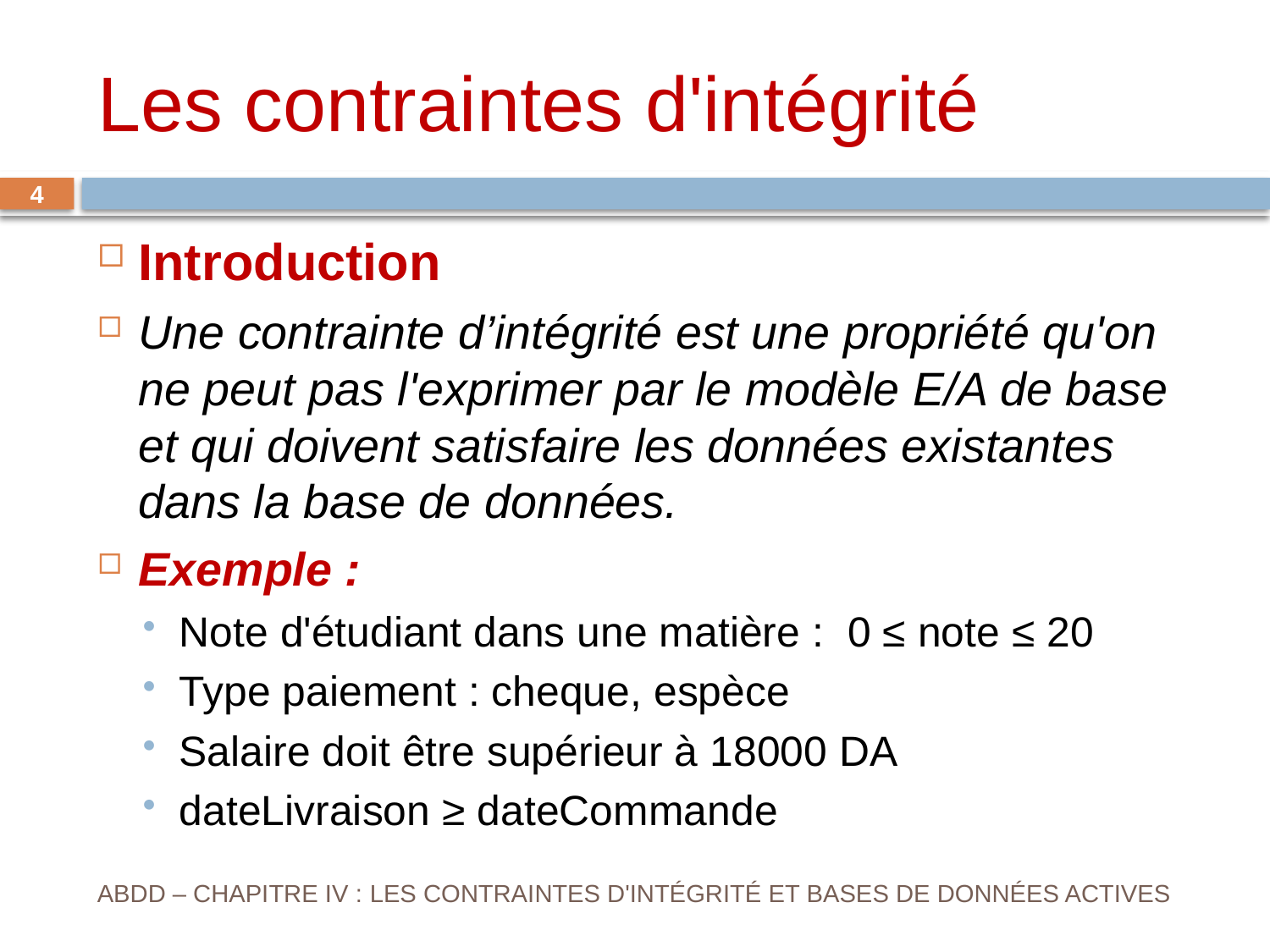

# Les contraintes d'intégrité
4
Introduction
Une contrainte d’intégrité est une propriété qu'on ne peut pas l'exprimer par le modèle E/A de base et qui doivent satisfaire les données existantes dans la base de données.
Exemple :
Note d'étudiant dans une matière :  0 ≤ note ≤ 20
Type paiement : cheque, espèce
Salaire doit être supérieur à 18000 DA
dateLivraison ≥ dateCommande

ABDD – CHAPITRE IV : LES CONTRAINTES D'INTÉGRITÉ ET BASES DE DONNÉES ACTIVES